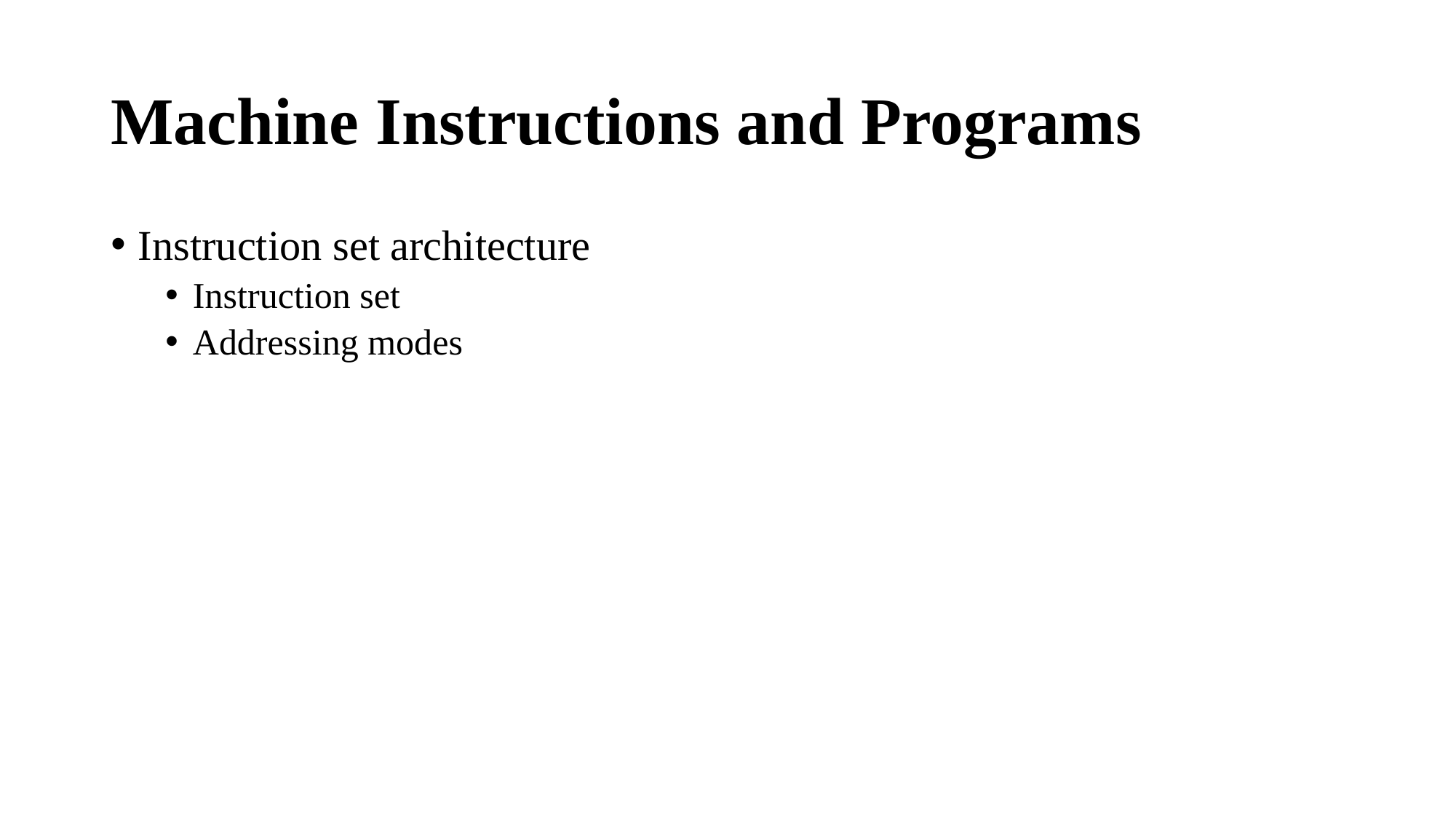

# Machine Instructions and Programs
Instruction set architecture
Instruction set
Addressing modes